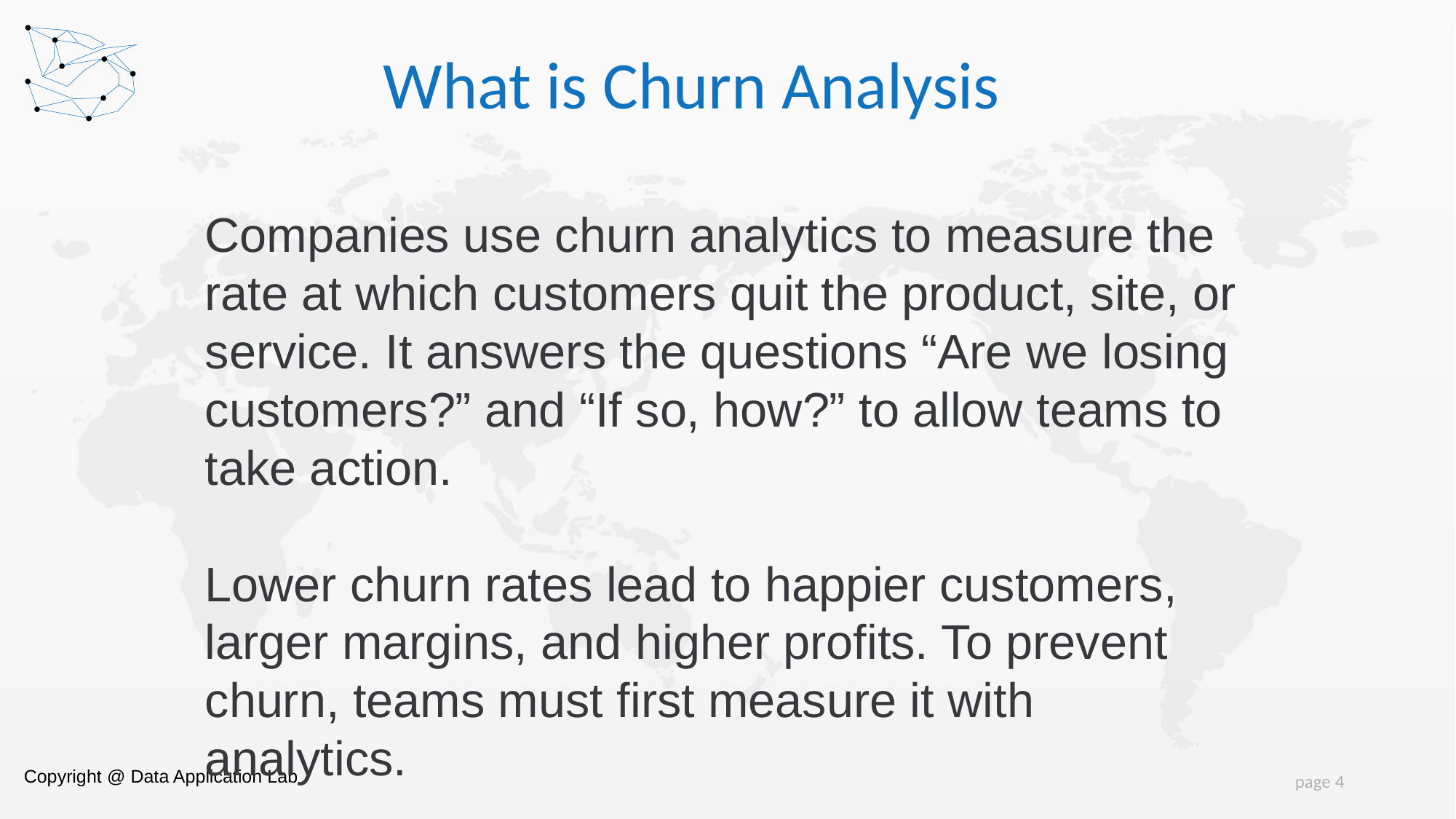

# What is Churn Analysis
Companies use churn analytics to measure the rate at which customers quit the product, site, or service. It answers the questions “Are we losing customers?” and “If so, how?” to allow teams to take action.

Lower churn rates lead to happier customers, larger margins, and higher profits. To prevent churn, teams must first measure it with analytics.
page 4